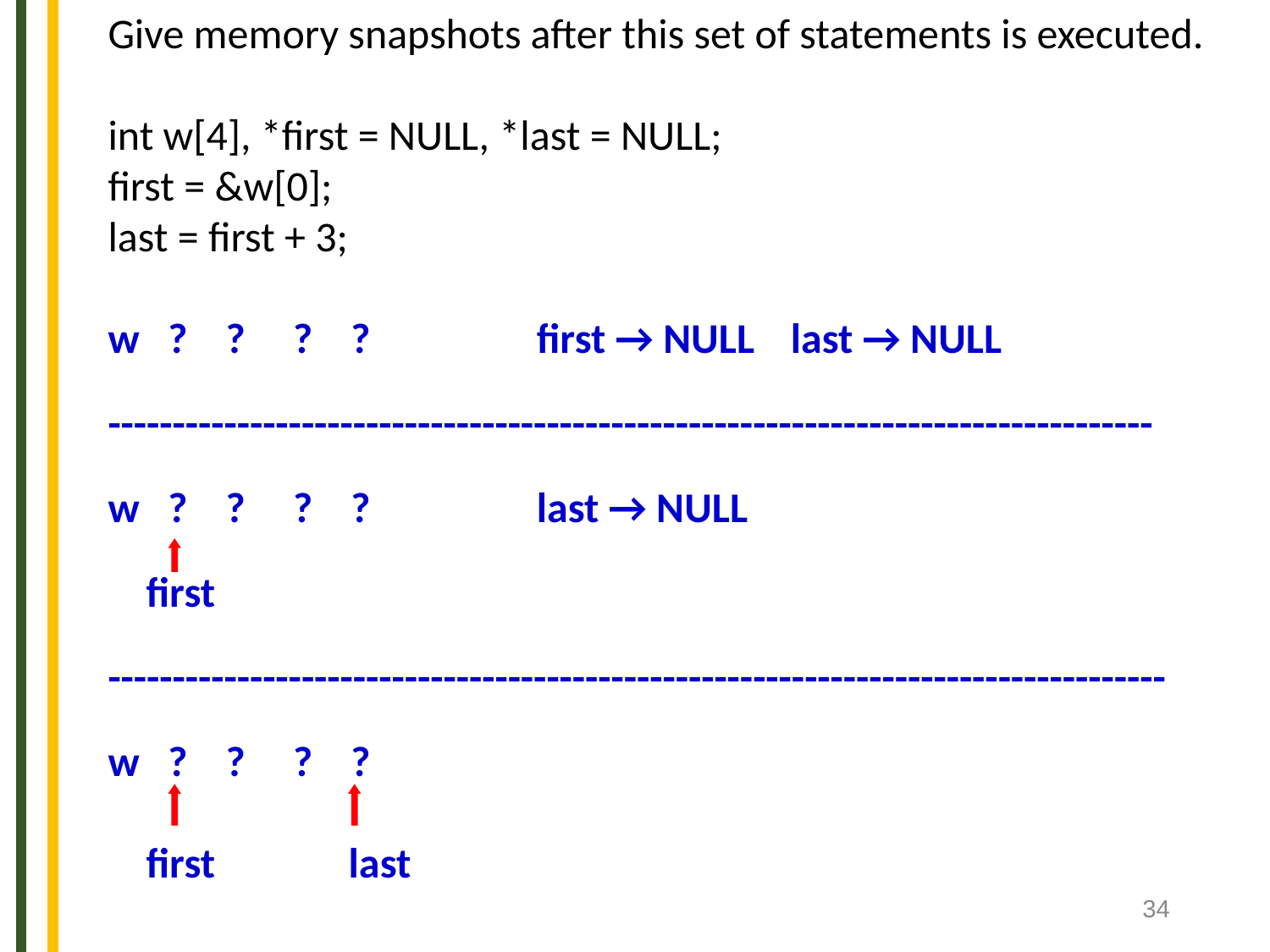

Give memory snapshots after this set of statements is executed.

int w[4], *first = NULL, *last = NULL;
first = &w[0];
last = first + 3;

w   ?    ?     ?    ?		first → NULL	last → NULL

---------------------------------------------------------------------------------

w   ?    ?     ?    ?		last → NULL

    first

----------------------------------------------------------------------------------

w   ?    ?     ?    ?

    first              last

34